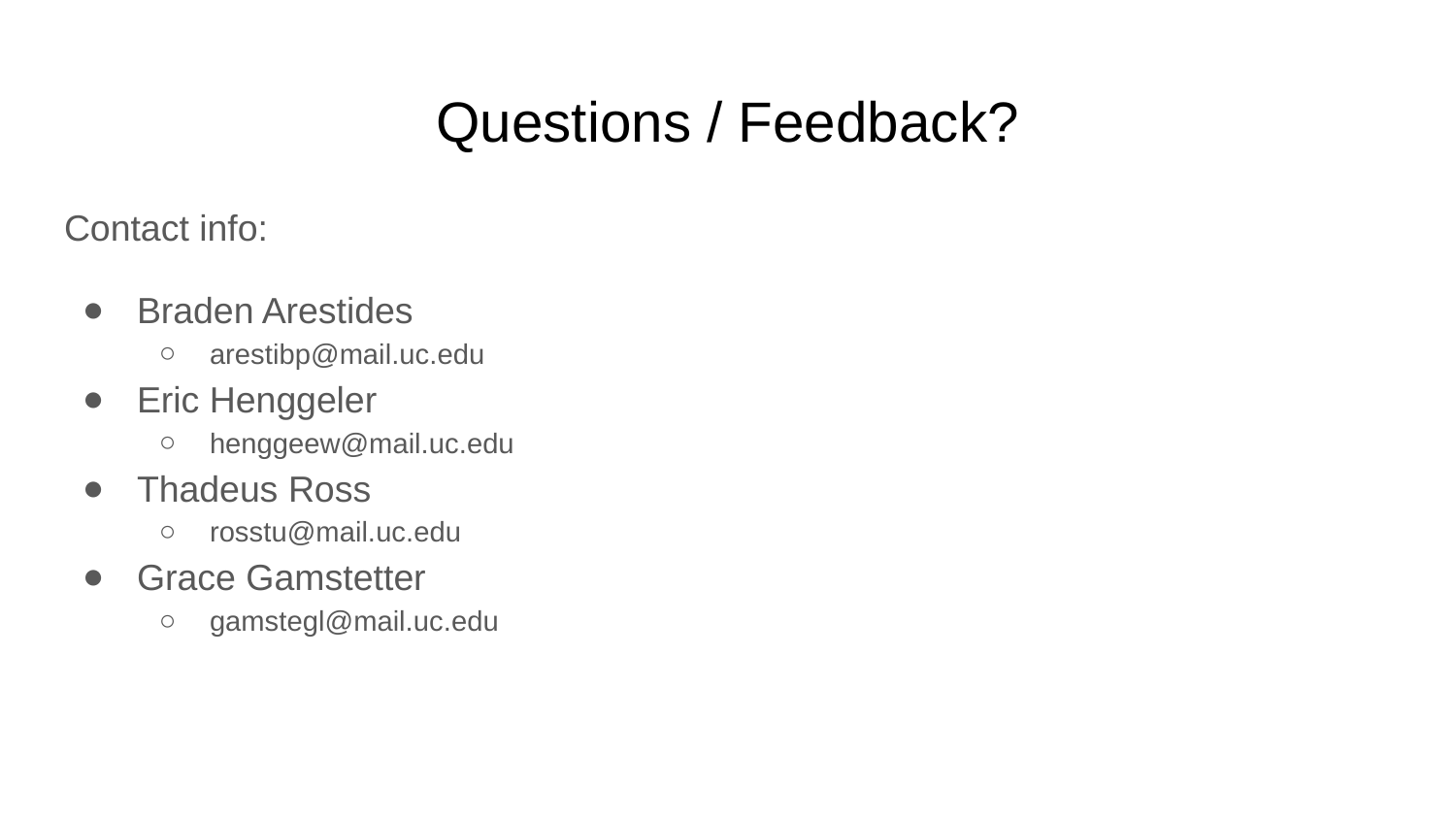

# Questions / Feedback?
Contact info:
Braden Arestides
arestibp@mail.uc.edu
Eric Henggeler
henggeew@mail.uc.edu
Thadeus Ross
rosstu@mail.uc.edu
Grace Gamstetter
gamstegl@mail.uc.edu